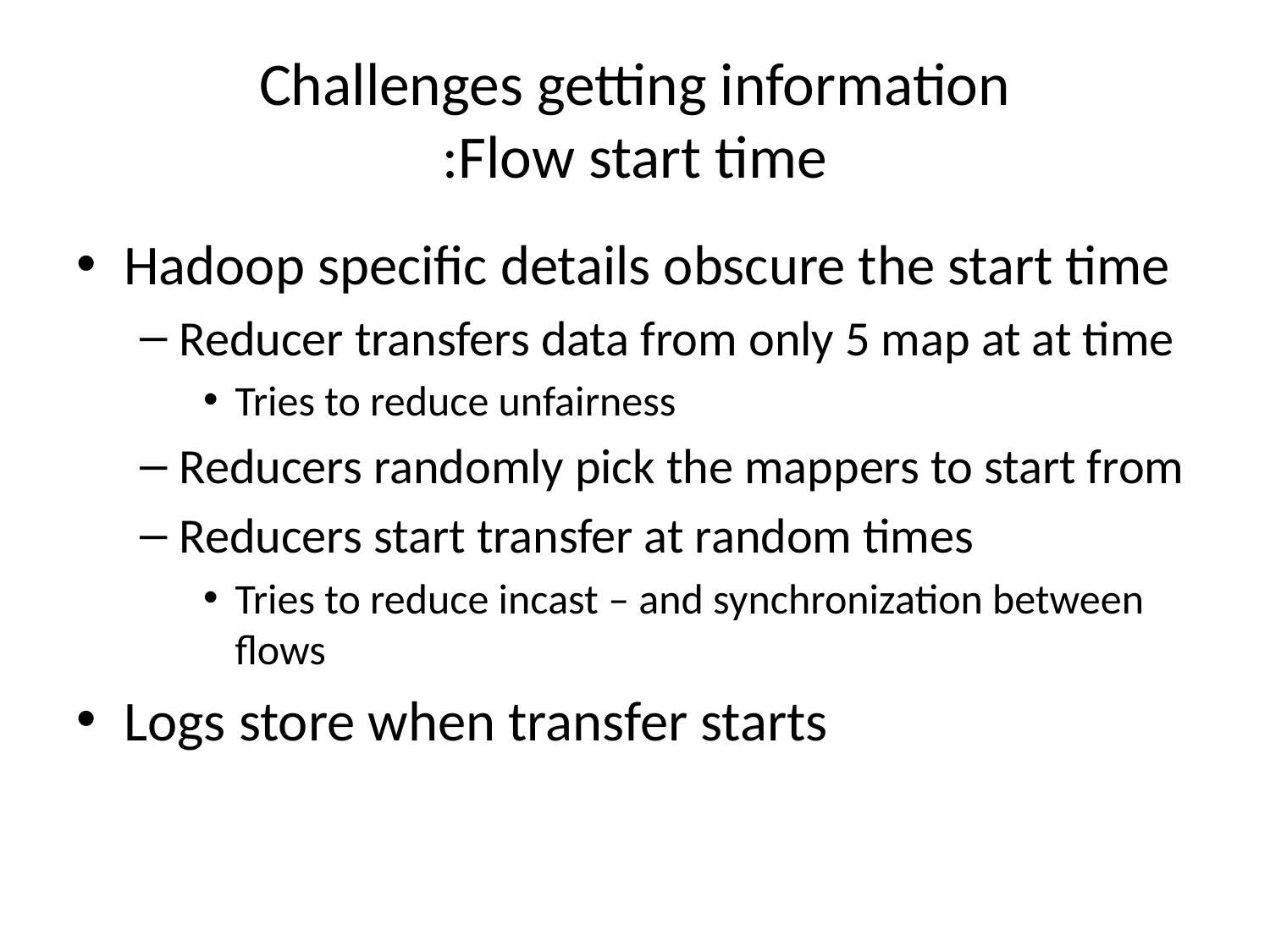

# Challenges getting information :Flow start time
Hadoop specific details obscure the start time
Reducer transfers data from only 5 map at at time
Tries to reduce unfairness
Reducers randomly pick the mappers to start from
Reducers start transfer at random times
Tries to reduce incast – and synchronization between flows
Logs store when transfer starts